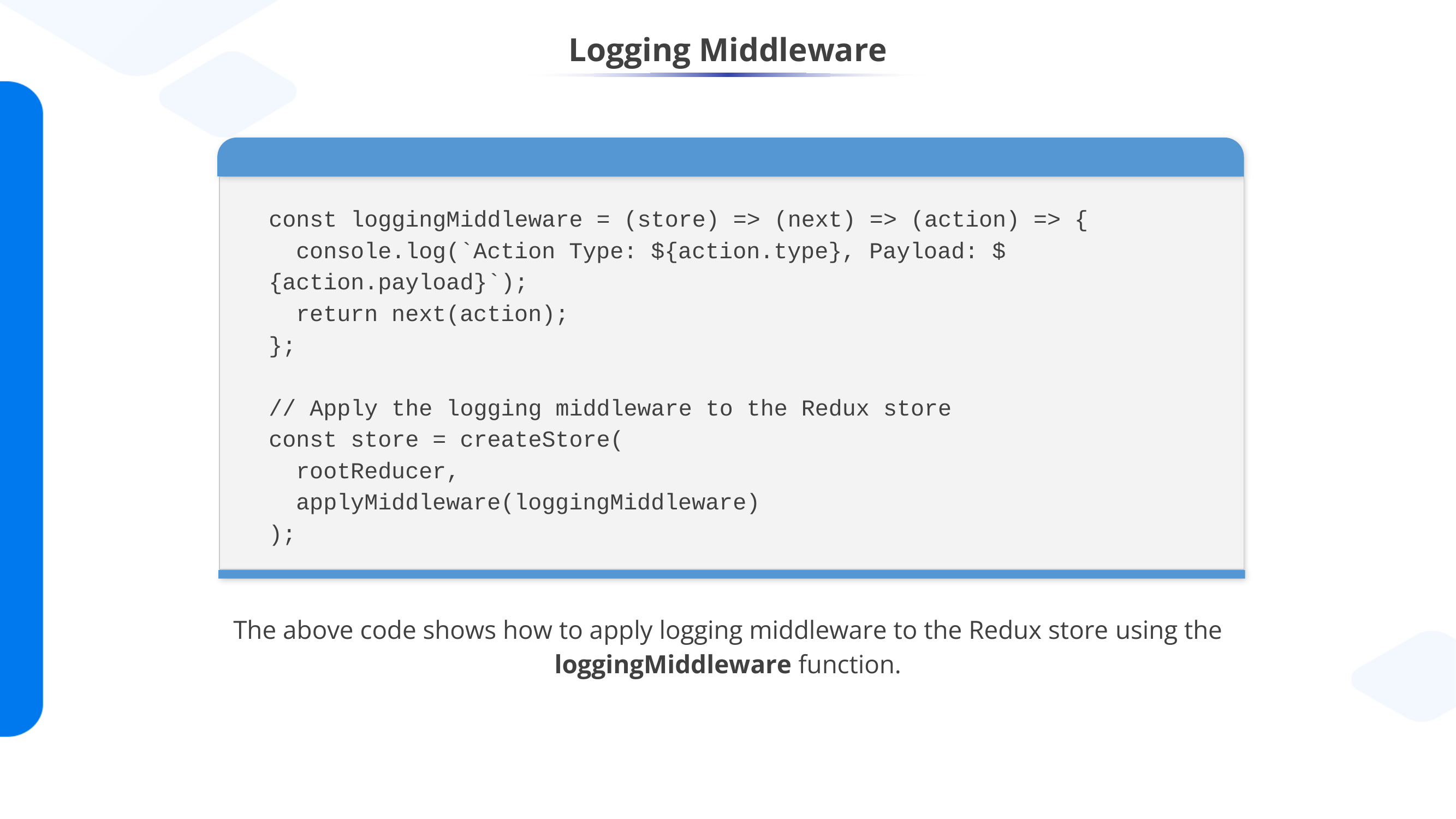

# Logging Middleware

const loggingMiddleware = (store) => (next) => (action) => {
  console.log(`Action Type: ${action.type}, Payload: ${action.payload}`);
  return next(action);
};

// Apply the logging middleware to the Redux store
const store = createStore(
  rootReducer,
  applyMiddleware(loggingMiddleware)
);

The above code shows how to apply logging middleware to the Redux store using the loggingMiddleware function.